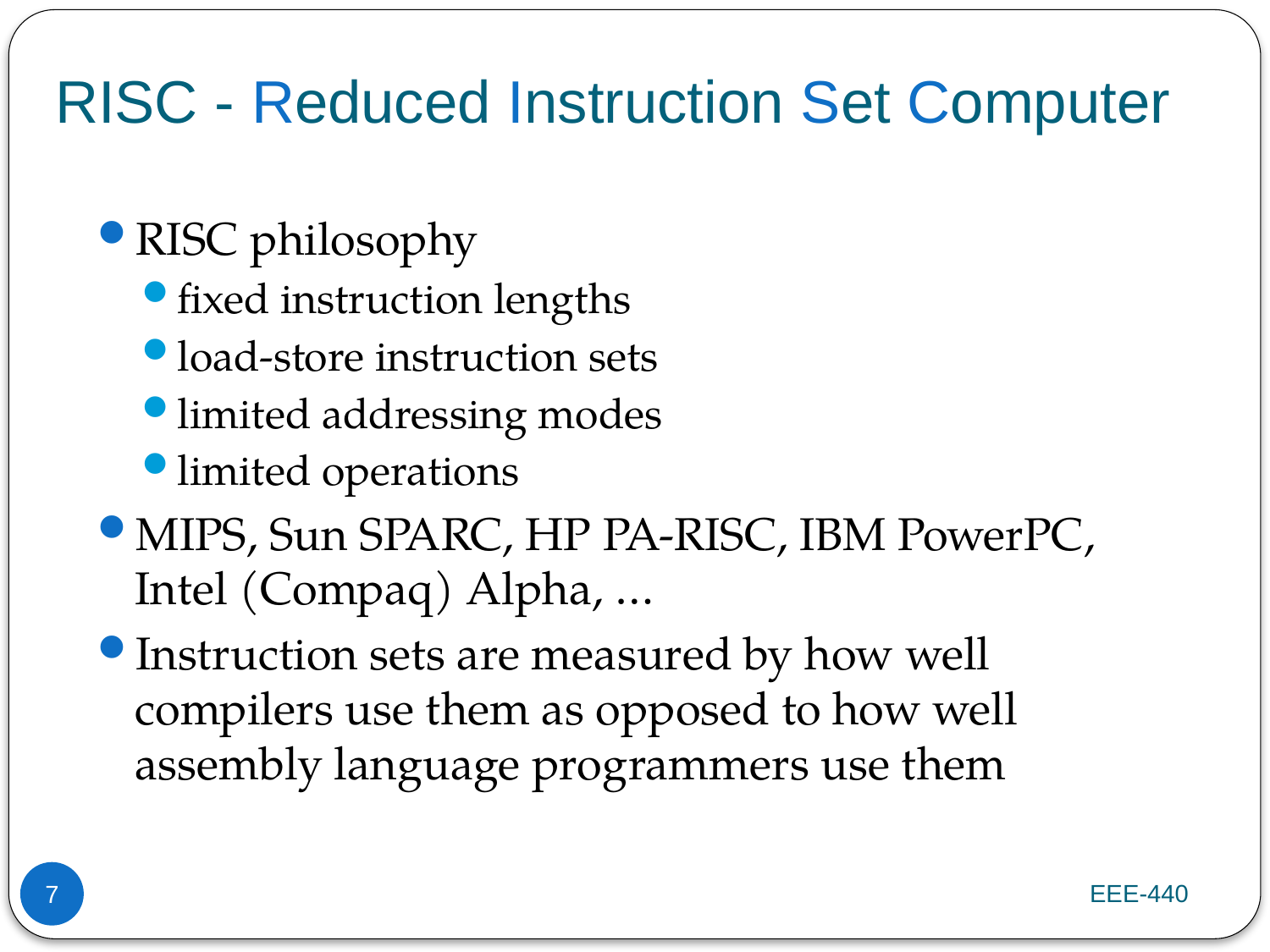

# RISC - Reduced Instruction Set Computer
RISC philosophy
fixed instruction lengths
load-store instruction sets
limited addressing modes
limited operations
MIPS, Sun SPARC, HP PA-RISC, IBM PowerPC, Intel (Compaq) Alpha, …
Instruction sets are measured by how well compilers use them as opposed to how well assembly language programmers use them
EEE-440
7